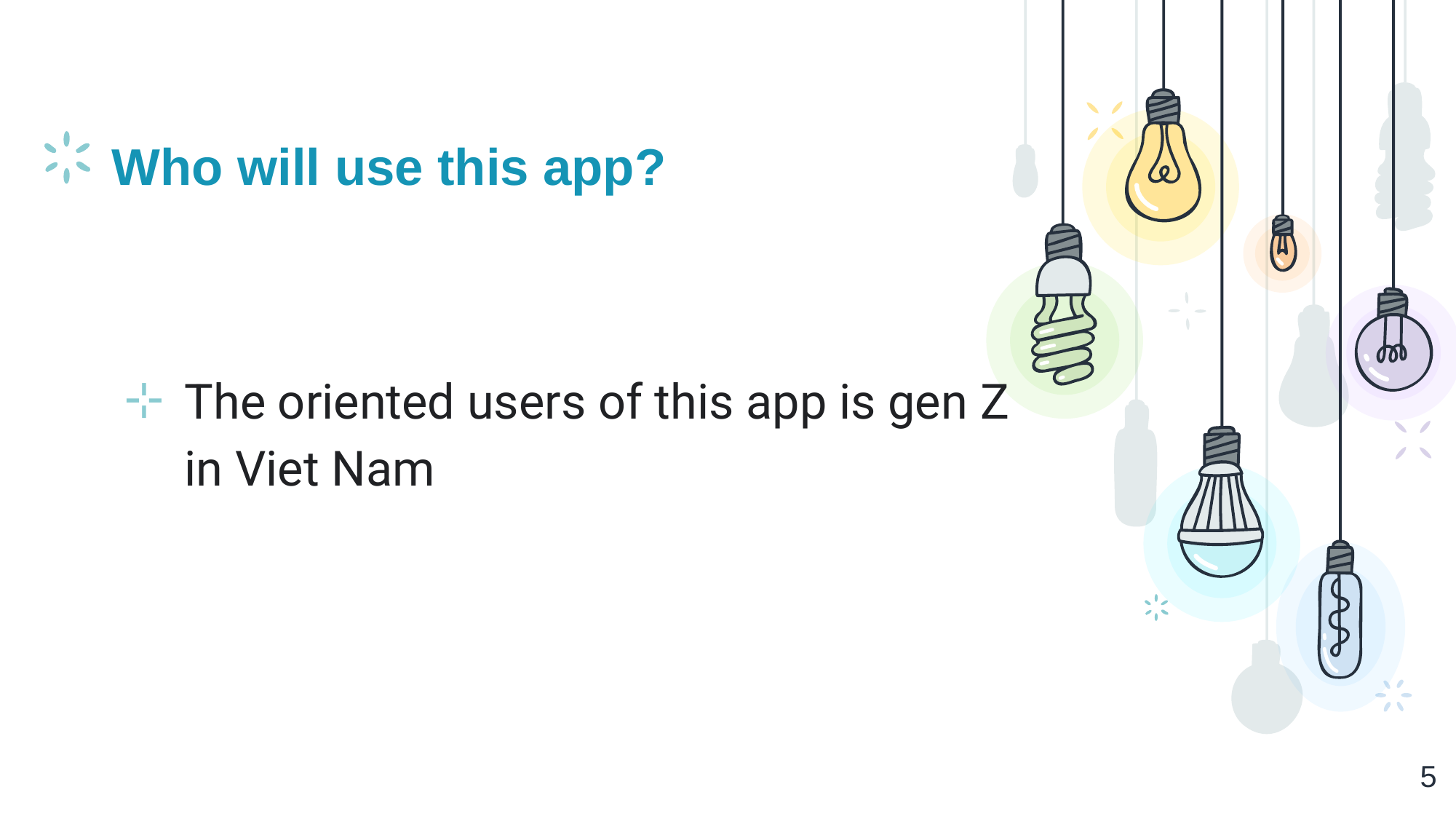

# Who will use this app?
The oriented users of this app is gen Z in Viet Nam
5